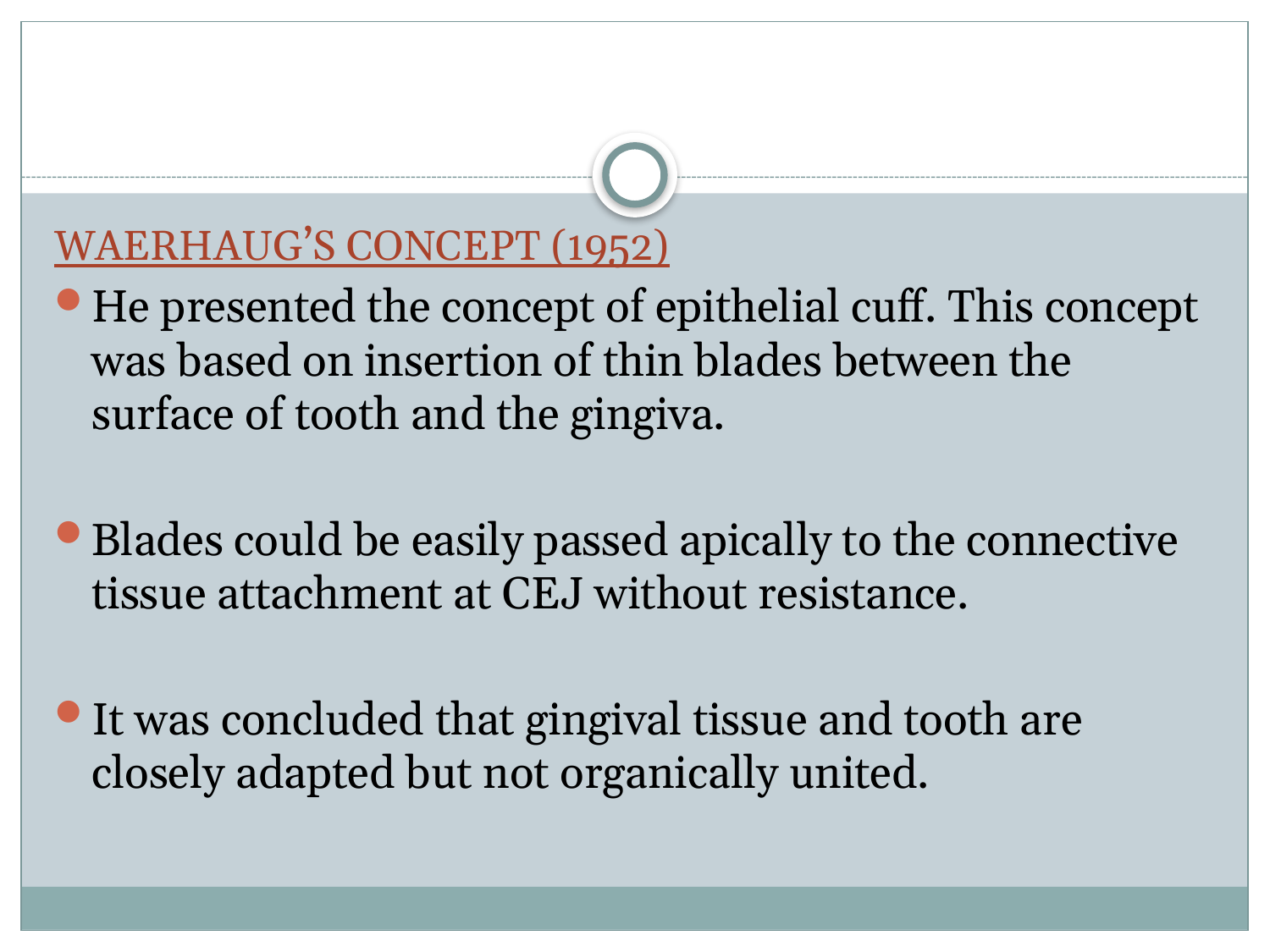

#
WAERHAUG’S CONCEPT (1952)
He presented the concept of epithelial cuff. This concept was based on insertion of thin blades between the surface of tooth and the gingiva.

Blades could be easily passed apically to the connective tissue attachment at CEJ without resistance.

It was concluded that gingival tissue and tooth are closely adapted but not organically united.